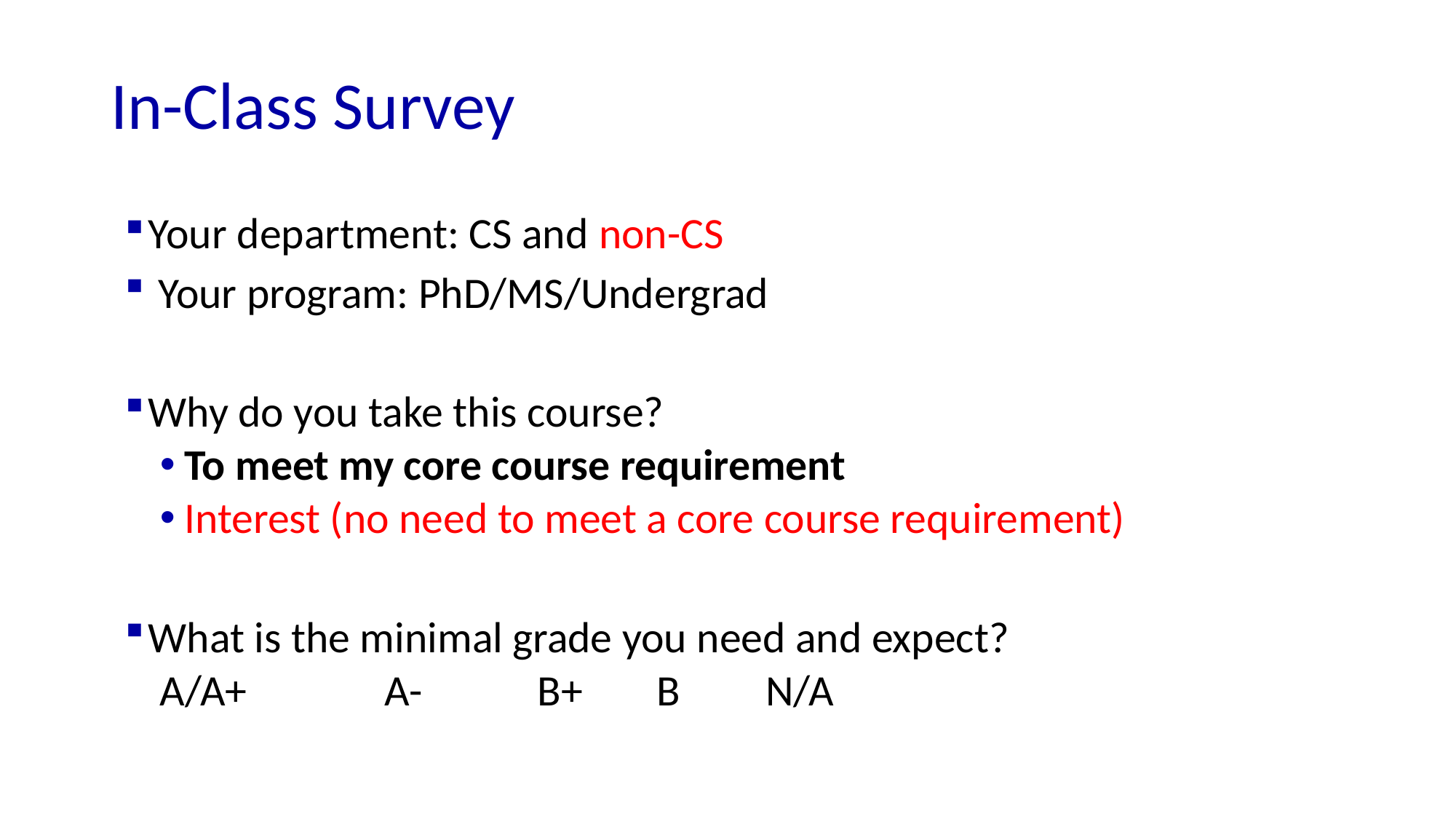

# In-Class Survey
Your department: CS and non-CS
 Your program: PhD/MS/Undergrad

Why do you take this course?
To meet my core course requirement
Interest (no need to meet a core course requirement)

What is the minimal grade you need and expect?
A/A+              A-   	  B+	     B	       N/A